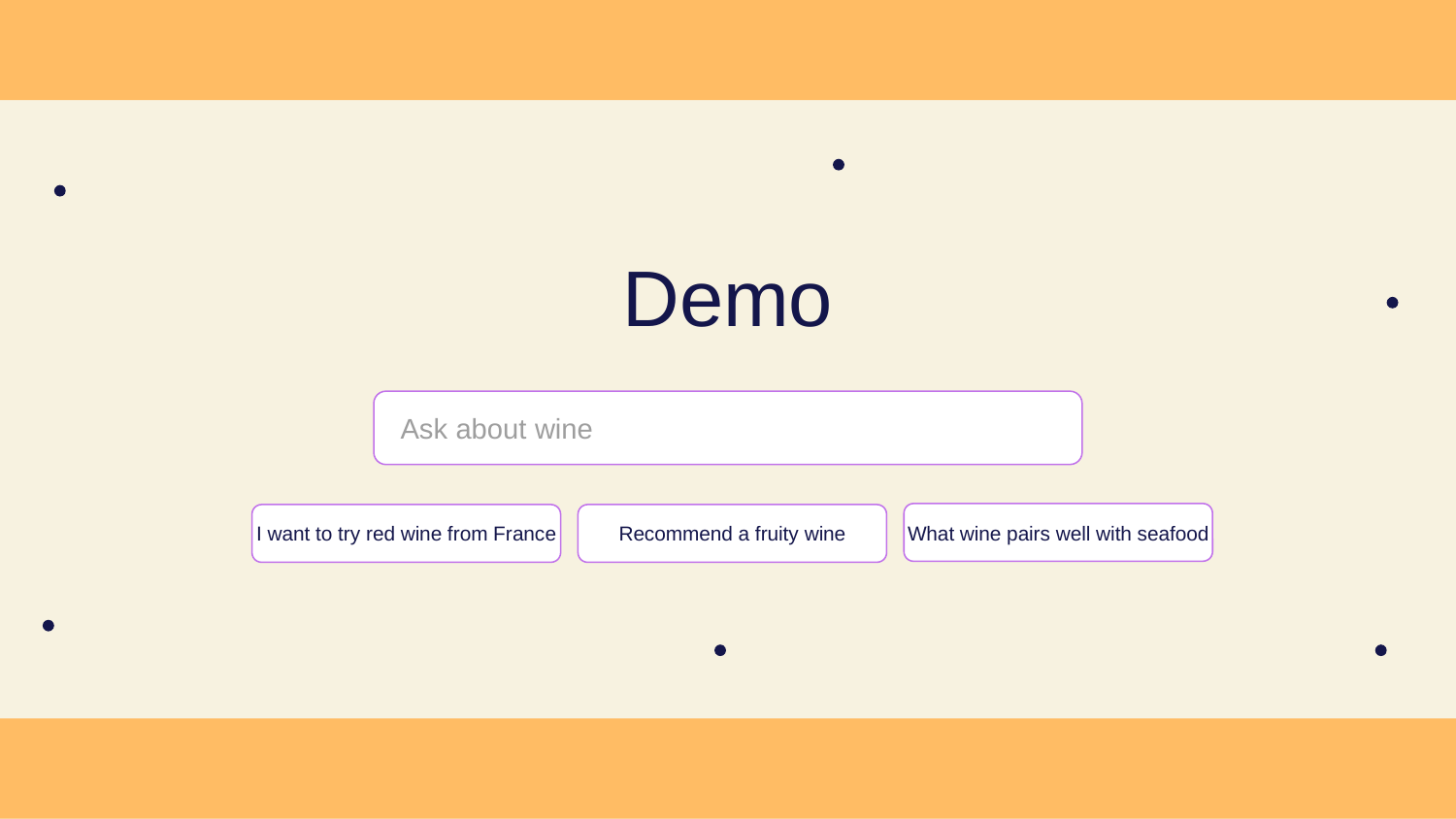

Demo
Ask about wine

What wine pairs well with seafood
# I want to try red wine from France
Recommend a fruity wine